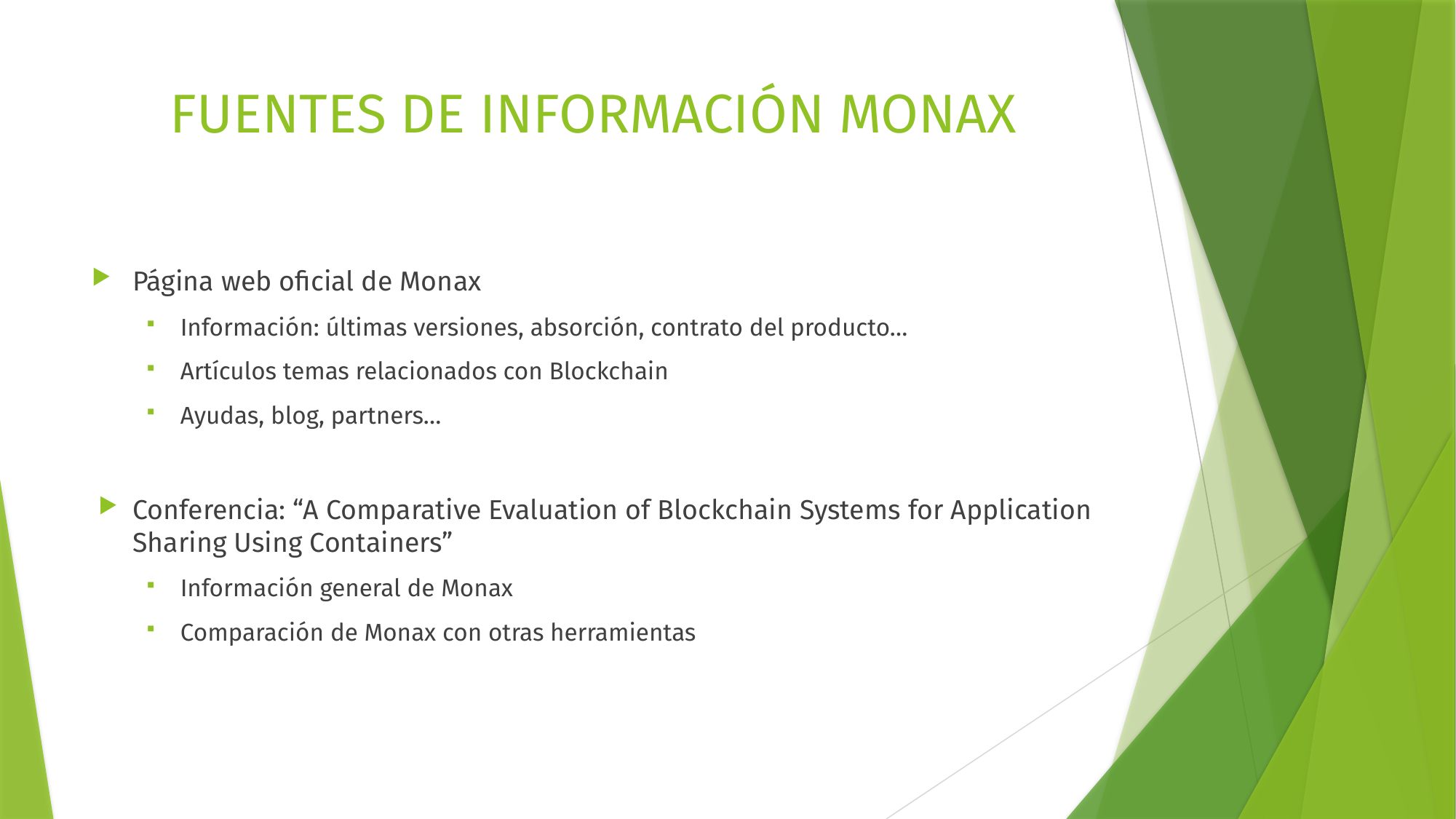

# FUENTES DE INFORMACIÓN MONAX
Página web oficial de Monax
Información: últimas versiones, absorción, contrato del producto…
Artículos temas relacionados con Blockchain
Ayudas, blog, partners…

Conferencia: “A Comparative Evaluation of Blockchain Systems for Application Sharing Using Containers”
Información general de Monax
Comparación de Monax con otras herramientas